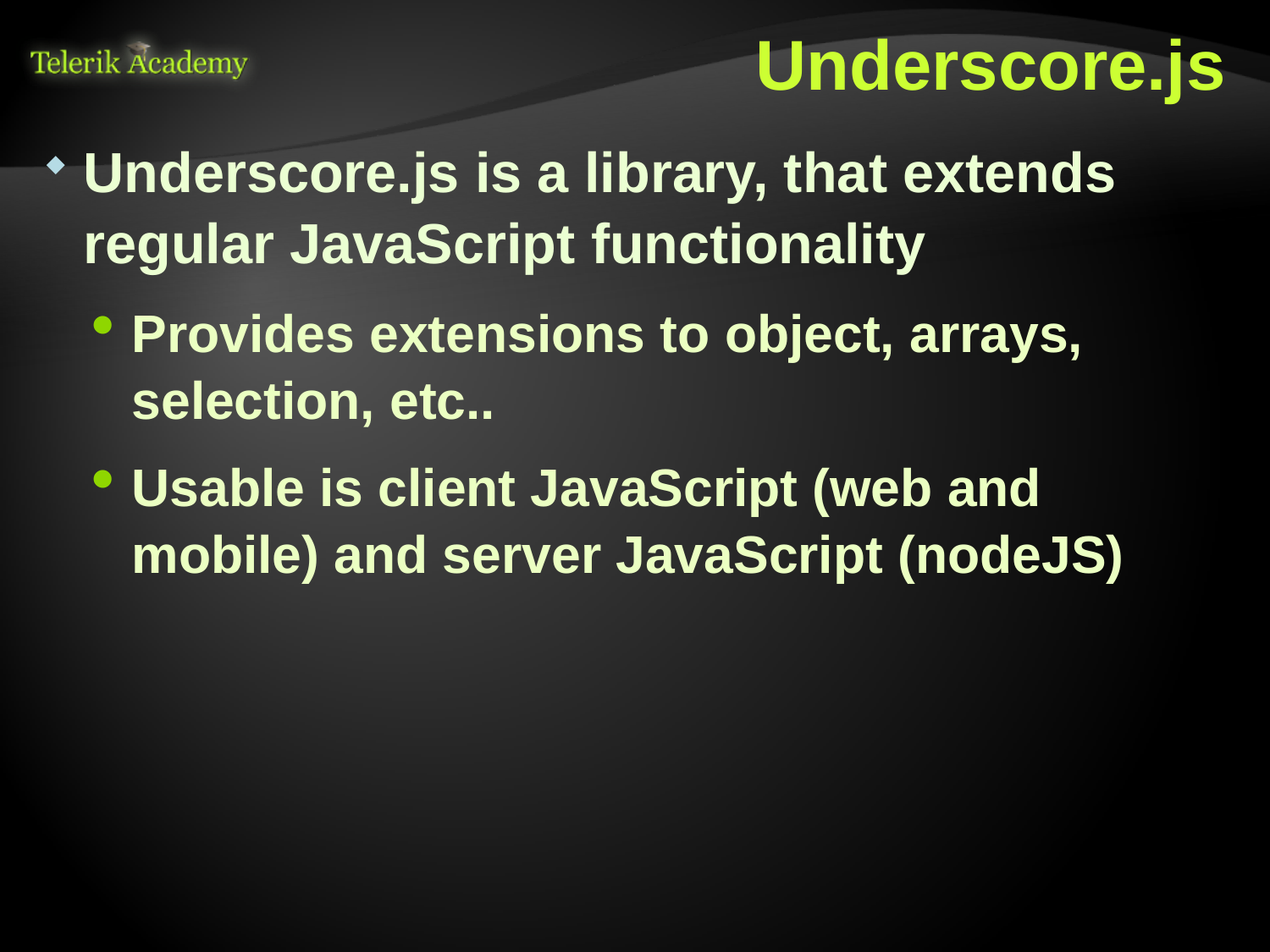

# Underscore.js
Underscore.js is a library, that extends regular JavaScript functionality
Provides extensions to object, arrays, selection, etc..
Usable is client JavaScript (web and mobile) and server JavaScript (nodeJS)